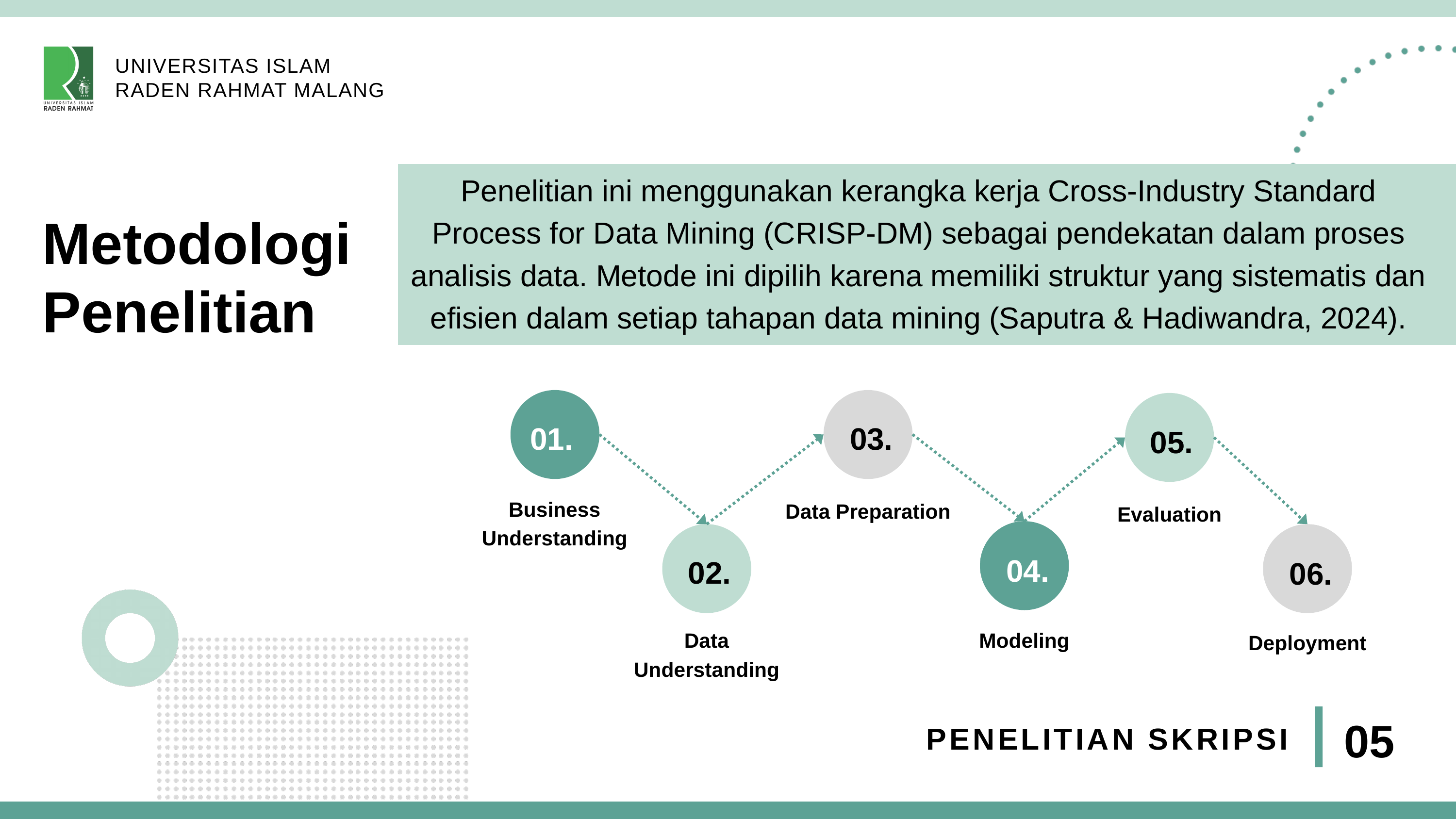

UNIVERSITAS ISLAM
RADEN RAHMAT MALANG

Penelitian ini menggunakan kerangka kerja Cross-Industry Standard Process for Data Mining (CRISP-DM) sebagai pendekatan dalam proses analisis data. Metode ini dipilih karena memiliki struktur yang sistematis dan efisien dalam setiap tahapan data mining (Saputra & Hadiwandra, 2024).
Metodologi Penelitian

01.
03.
05.

Business Understanding
Data Preparation
Evaluation

04.
02.
06.
Data Understanding
Modeling
Deployment

05

PENELITIAN SKRIPSI